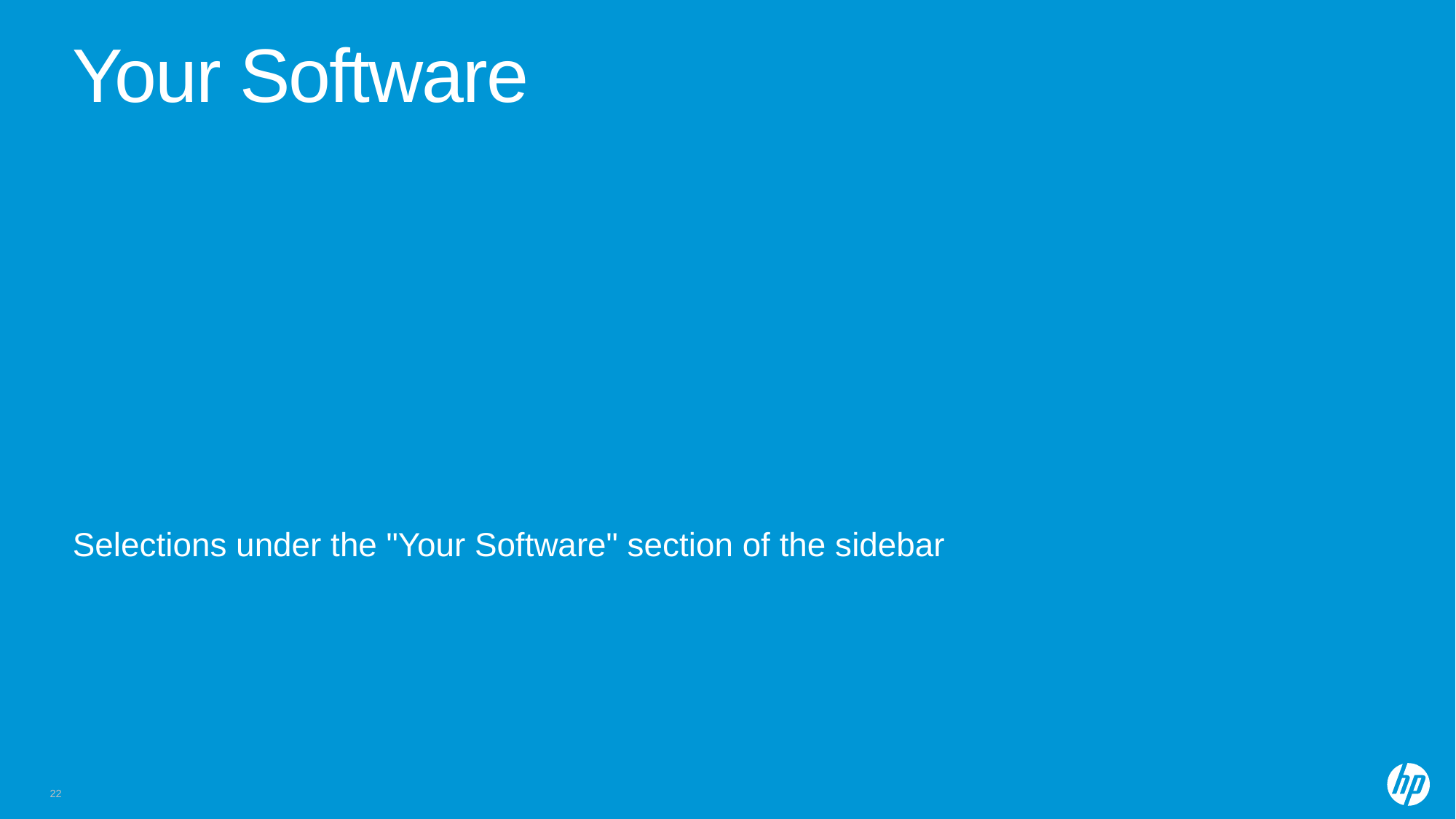

# Your Software
Selections under the "Your Software" section of the sidebar
22